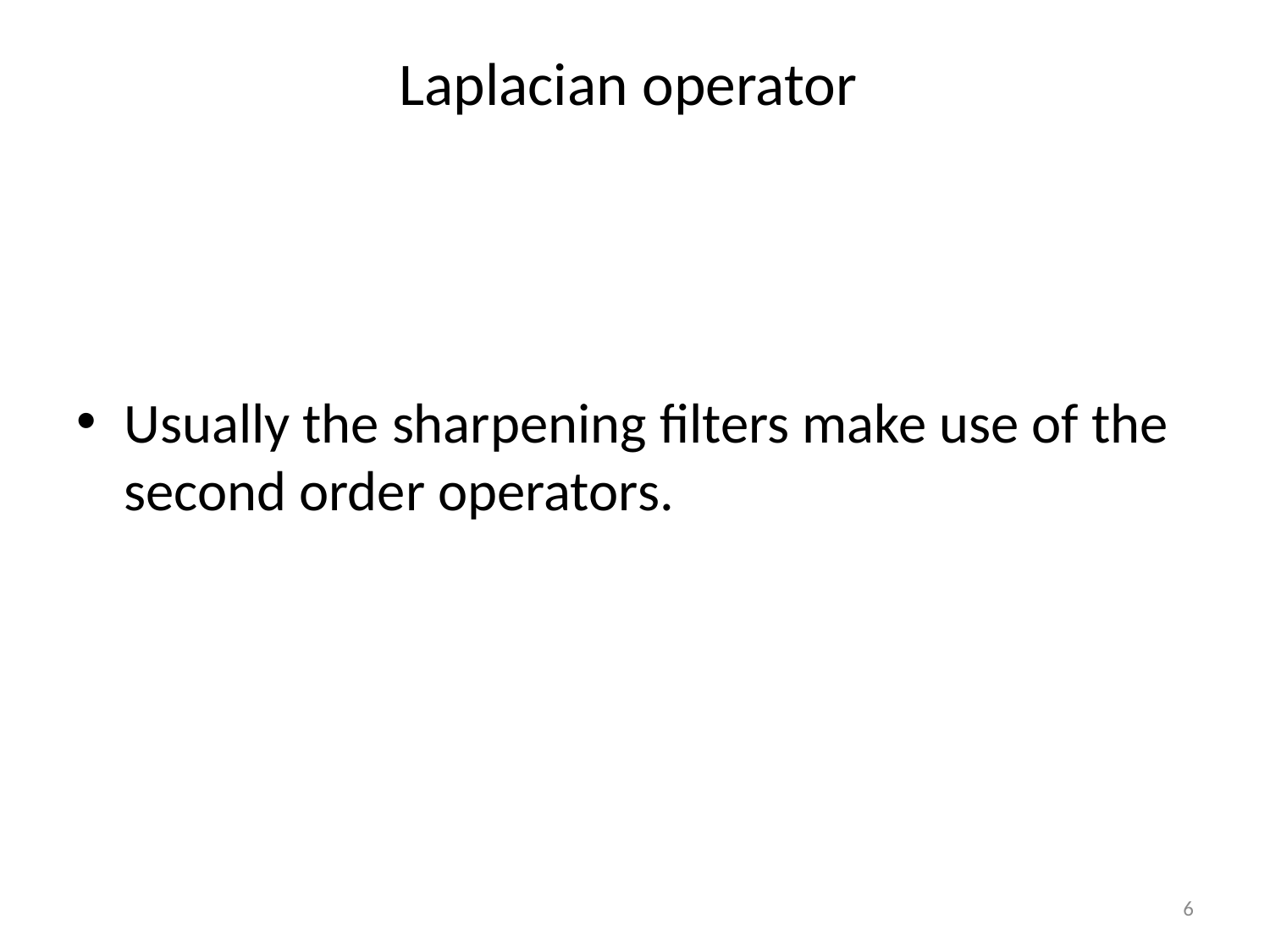

# Laplacian operator

Usually the sharpening filters make use of the second order operators.

6